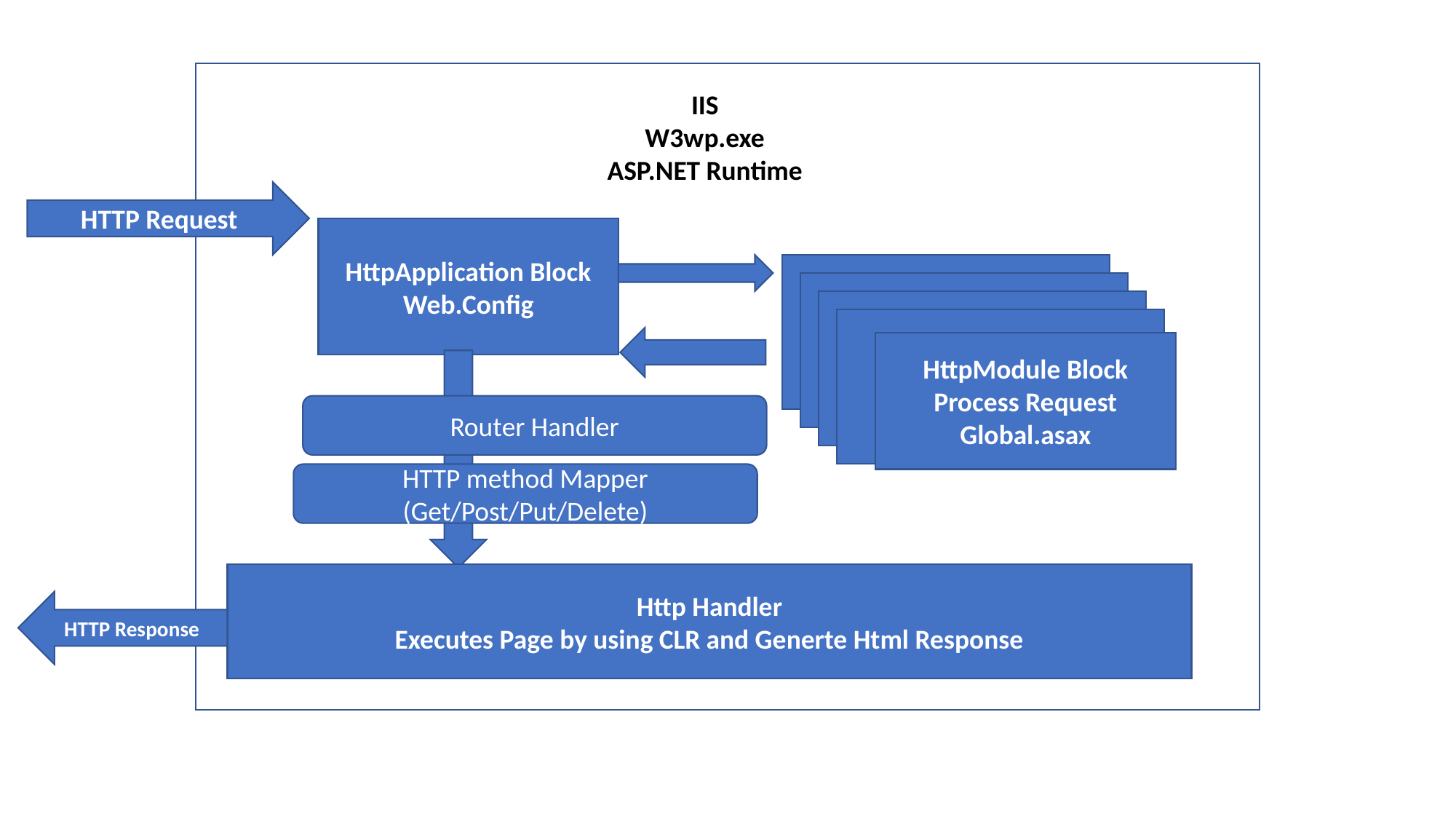

IIS
W3wp.exe
ASP.NET Runtime
HTTP Request
HttpApplication Block
Web.Config

HttpModule Block
Process Request
Global.asax

Router Handler
HTTP method Mapper (Get/Post/Put/Delete)
Http Handler
Executes Page by using CLR and Generte Html Response
HTTP Response